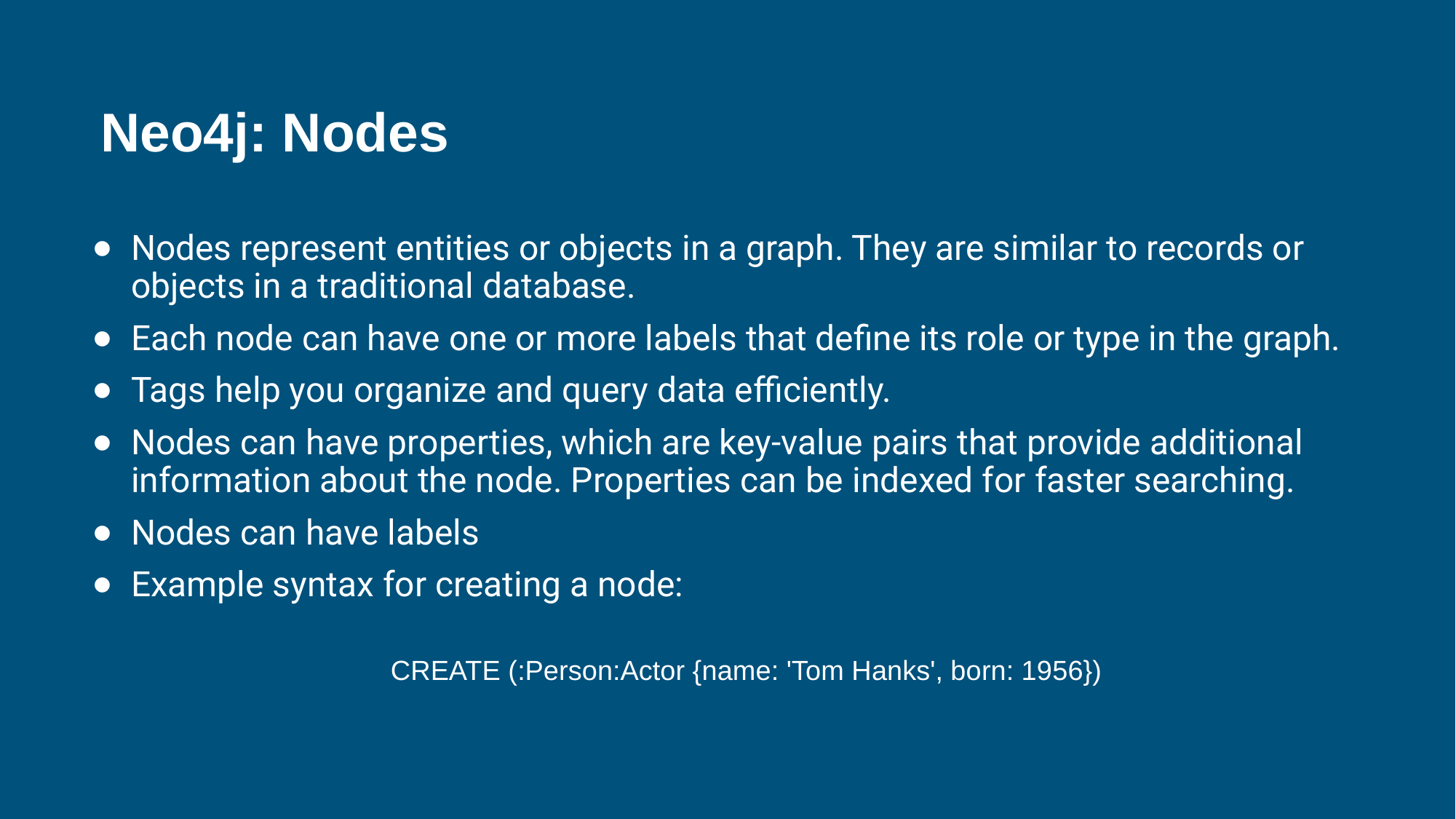

# Neo4j: Nodes
Nodes represent entities or objects in a graph. They are similar to records or objects in a traditional database.
Each node can have one or more labels that define its role or type in the graph.
Tags help you organize and query data efficiently.
Nodes can have properties, which are key-value pairs that provide additional information about the node. Properties can be indexed for faster searching.
Nodes can have labels
Example syntax for creating a node:

CREATE (:Person:Actor {name: 'Tom Hanks', born: 1956})